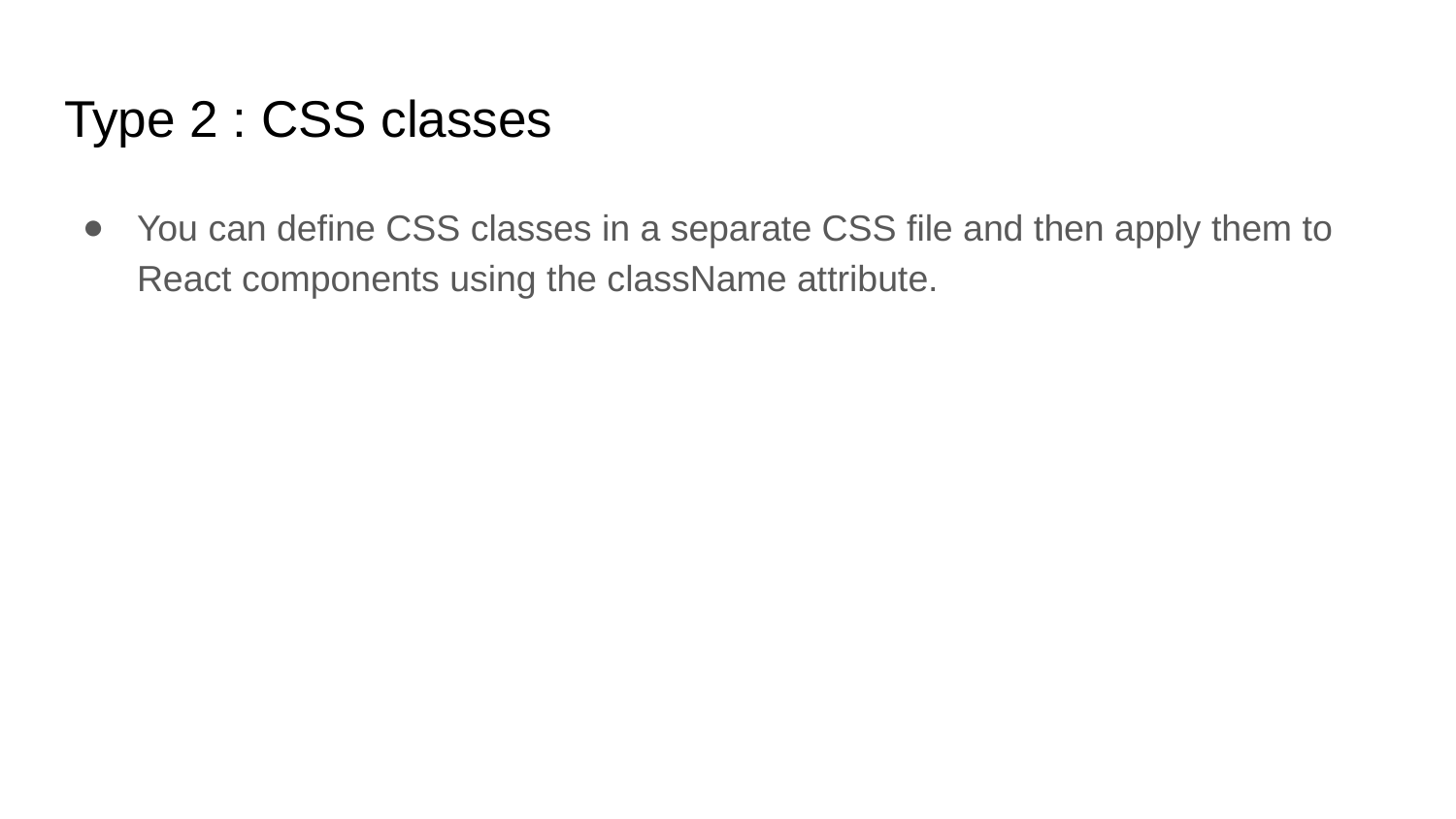

# Type 2 : CSS classes
You can define CSS classes in a separate CSS file and then apply them to React components using the className attribute.